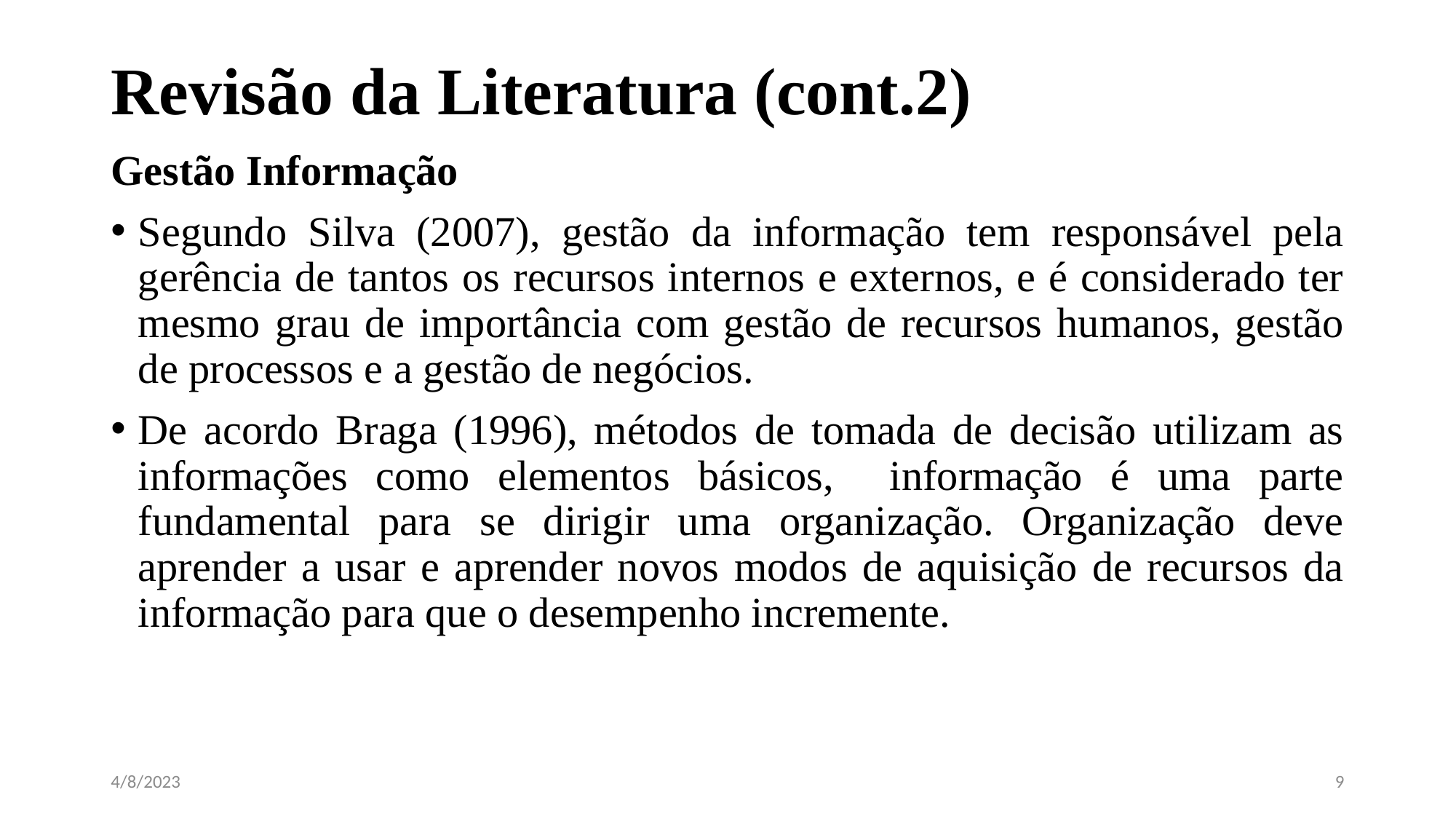

# Revisão da Literatura (cont.2)
Gestão Informação
Segundo Silva (2007), gestão da informação tem responsável pela gerência de tantos os recursos internos e externos, e é considerado ter mesmo grau de importância com gestão de recursos humanos, gestão de processos e a gestão de negócios.
De acordo Braga (1996), métodos de tomada de decisão utilizam as informações como elementos básicos,  informação é uma parte fundamental para se dirigir uma organização. Organização deve aprender a usar e aprender novos modos de aquisição de recursos da informação para que o desempenho incremente.

4/8/2023
9